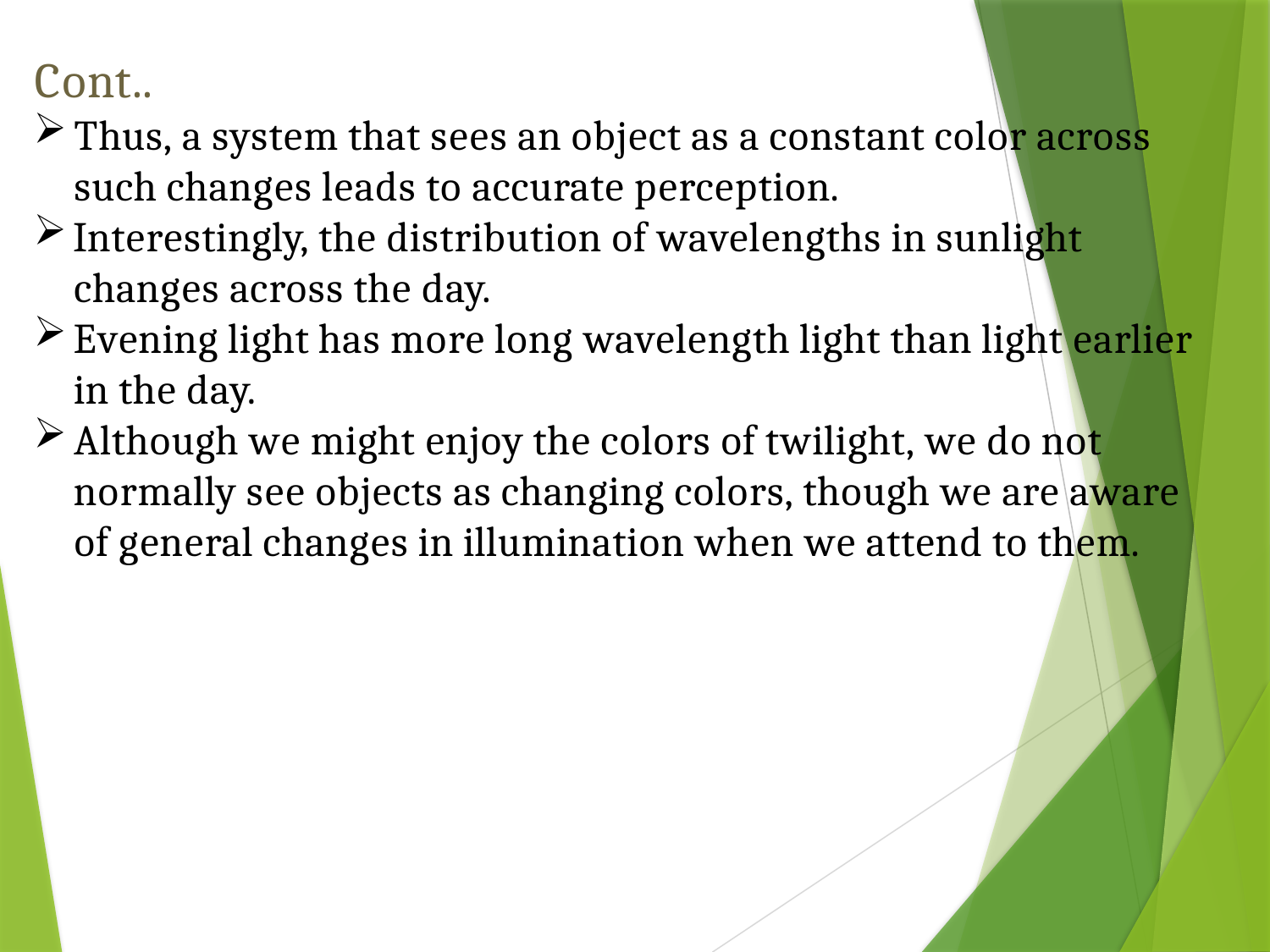

Cont..
Thus, a system that sees an object as a constant color across such changes leads to accurate perception.
Interestingly, the distribution of wavelengths in sunlight changes across the day.
Evening light has more long wavelength light than light earlier in the day.
Although we might enjoy the colors of twilight, we do not normally see objects as changing colors, though we are aware of general changes in illumination when we attend to them.